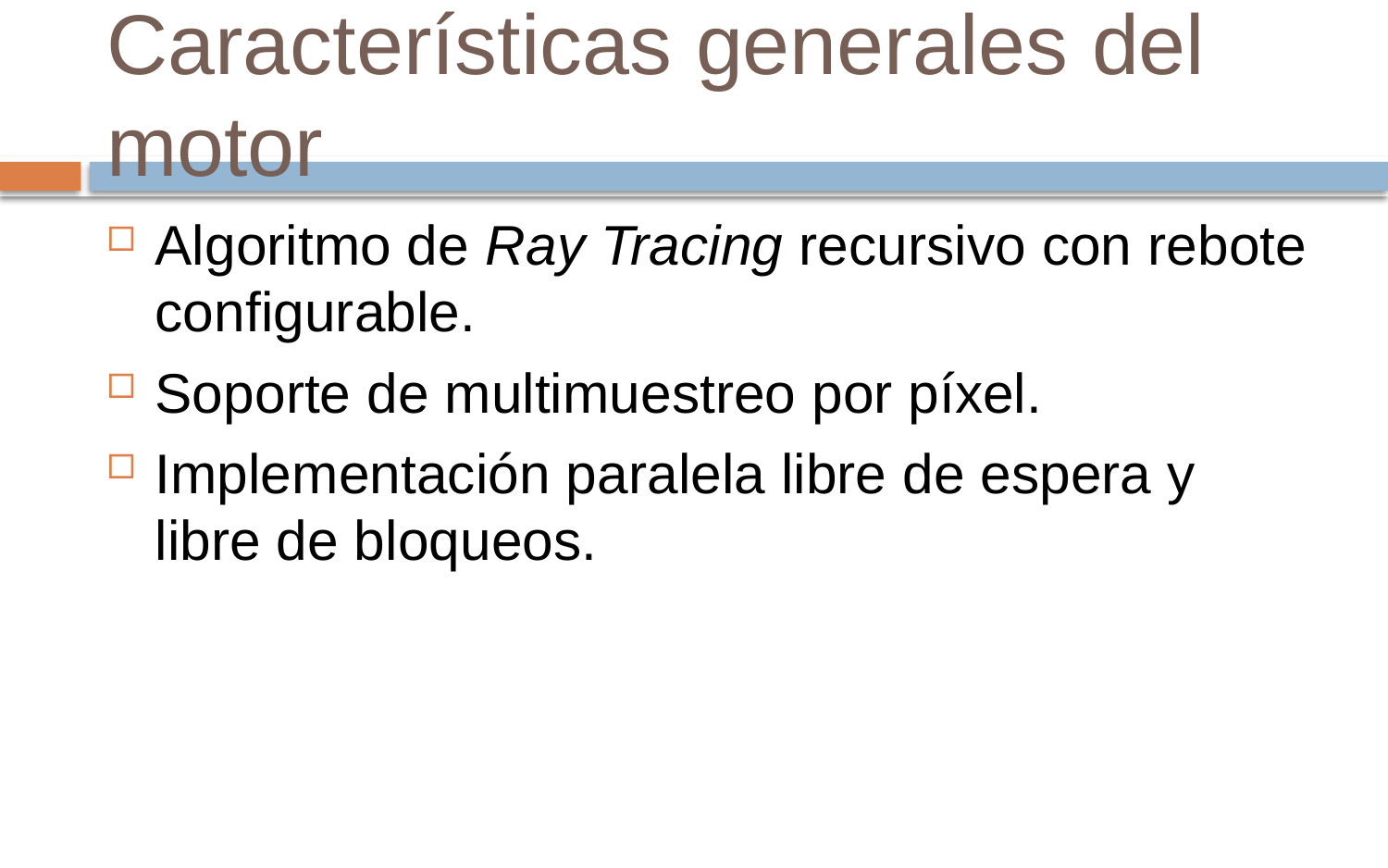

# Características generales del motor
Algoritmo de Ray Tracing recursivo con rebote configurable.
Soporte de multimuestreo por píxel.
Implementación paralela libre de espera y libre de bloqueos.